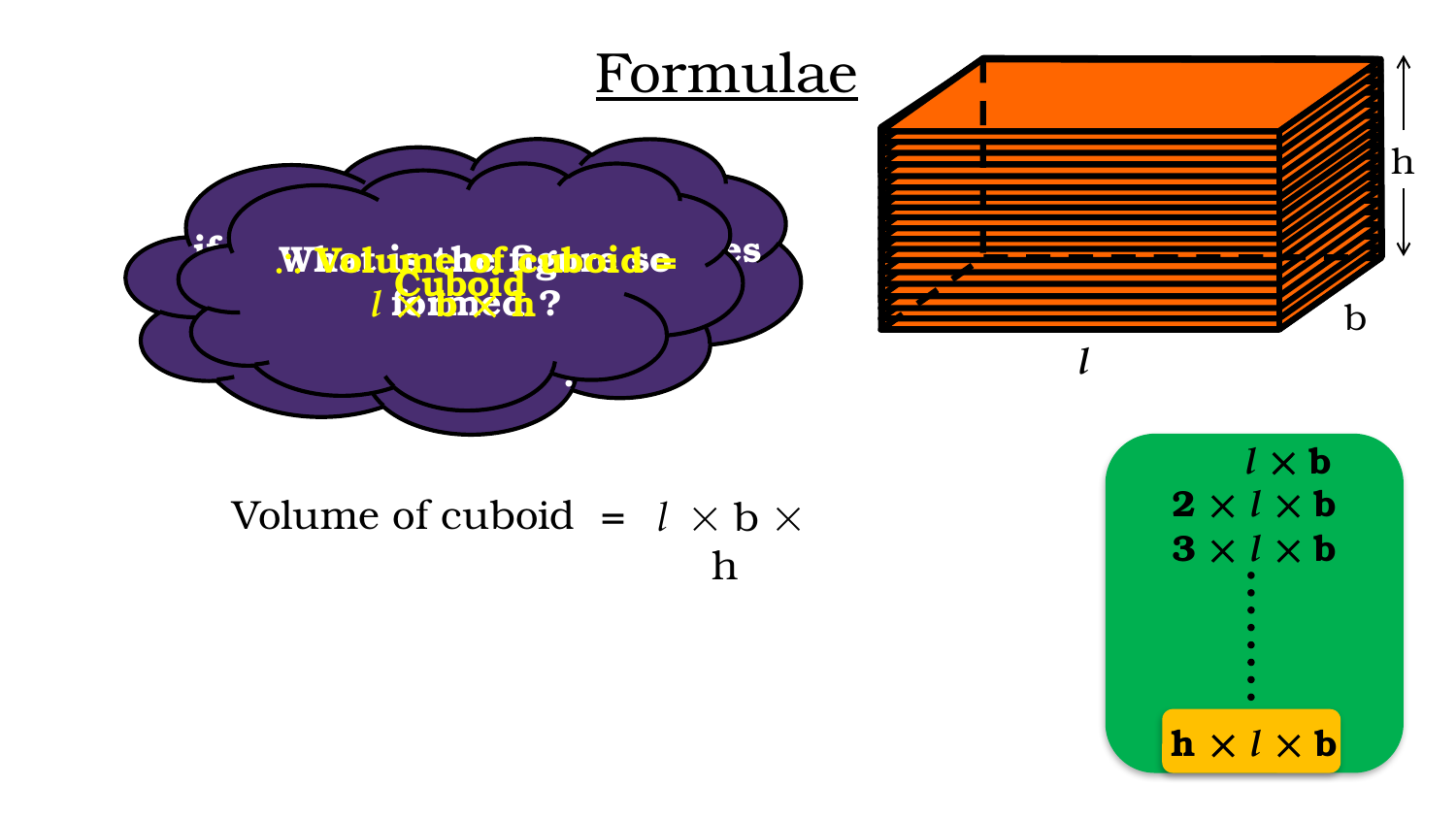

Formulae

h

Continuing the process
if we place ‘h’ such rectangles
on one another,

Let us place another
rectangle of same
length and breadth
on it
Let us place another
rectangle of same
length and breadth
on them

What is the space
occupied by two
rectangles ?
h
What is the space
occupied by rectangular
base ?

Volume of cuboid is the
capacity of the cuboid

Let us consider the base
of the cuboid
What is the space
occupied by them ?
What is the figure so
formed ?
∴ Volume of cuboid =

l × b
3 × l × b
2 × l × b
h × l × b
Cuboid

l × b × h
b
What is the space
occupied ?
l
l × b

2 × l × b
Volume of cuboid  =
l × b × h
3 × l × b

h × l × b